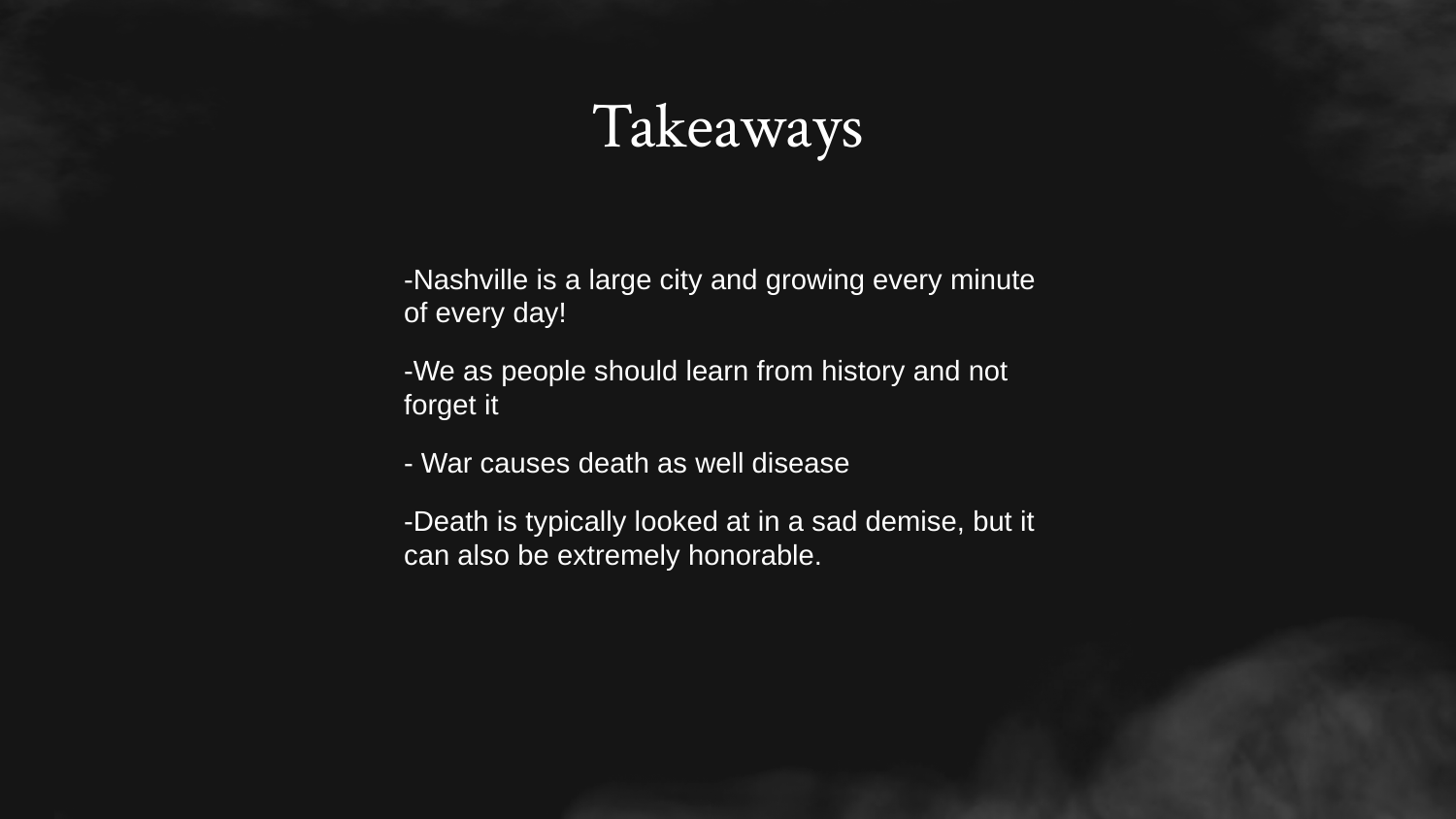

Takeaways
-Nashville is a large city and growing every minute of every day!
-We as people should learn from history and not forget it
- War causes death as well disease
-Death is typically looked at in a sad demise, but it can also be extremely honorable.